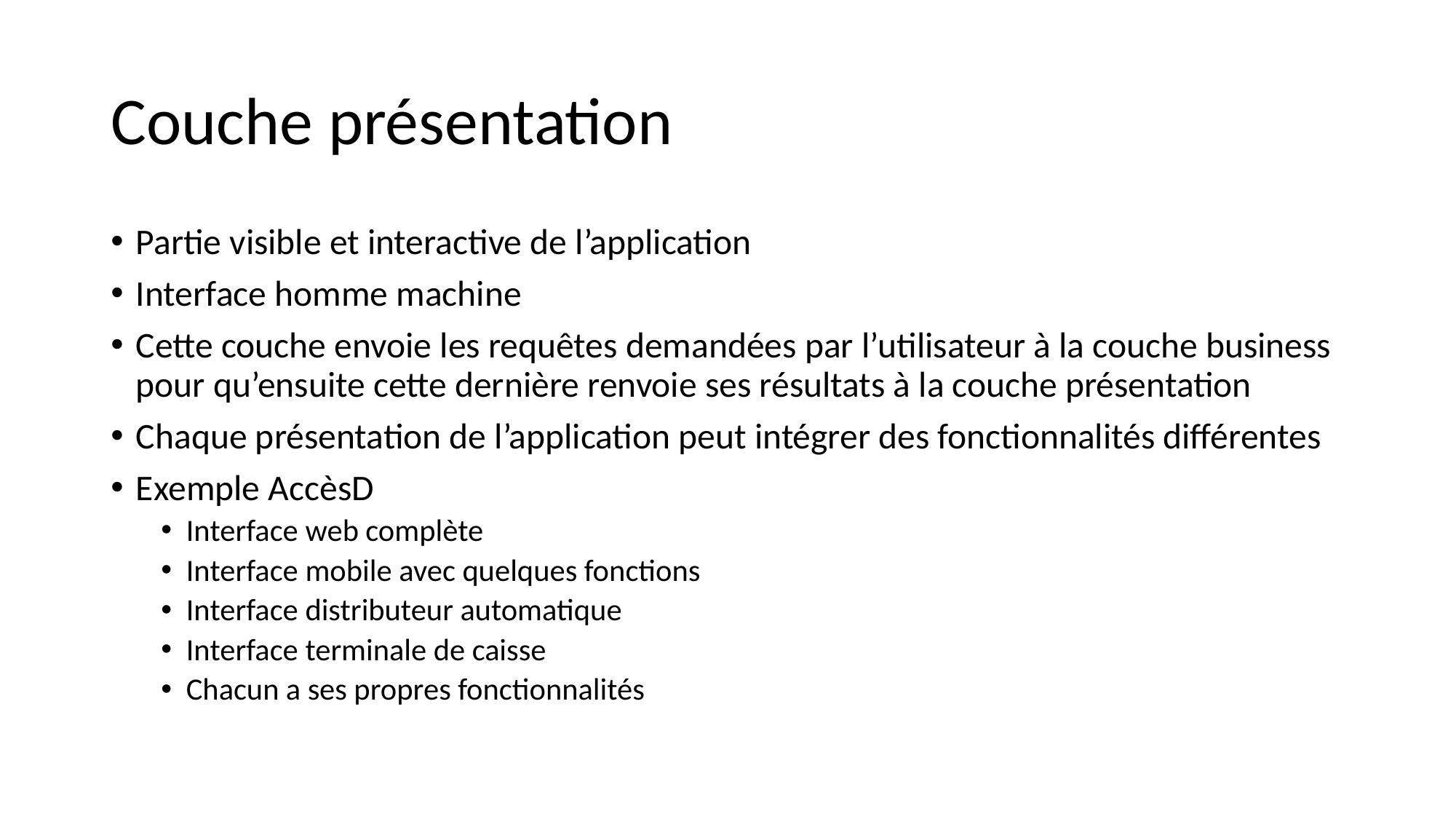

# Couche présentation
Partie visible et interactive de l’application
Interface homme machine
Cette couche envoie les requêtes demandées par l’utilisateur à la couche business pour qu’ensuite cette dernière renvoie ses résultats à la couche présentation
Chaque présentation de l’application peut intégrer des fonctionnalités différentes
Exemple AccèsD
Interface web complète
Interface mobile avec quelques fonctions
Interface distributeur automatique
Interface terminale de caisse
Chacun a ses propres fonctionnalités